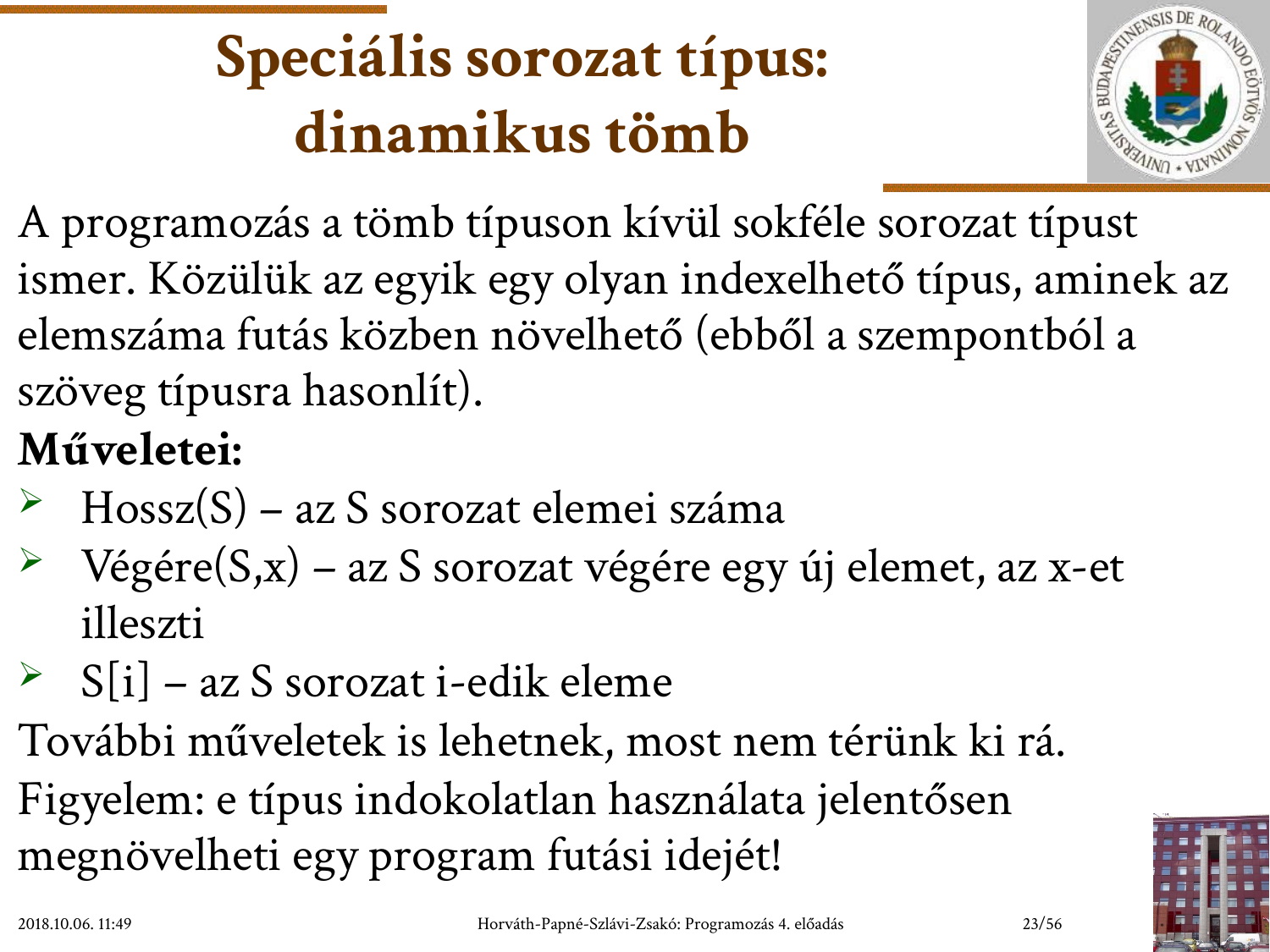

# Speciális sorozat típus: dinamikus tömb
A programozás a tömb típuson kívül sokféle sorozat típust ismer. Közülük az egyik egy olyan indexelhető típus, aminek az elemszáma futás közben növelhető (ebből a szempontból a szöveg típusra hasonlít).
Műveletei:
Hossz(S) – az S sorozat elemei száma
Végére(S,x) – az S sorozat végére egy új elemet, az x-et illeszti
S[i] – az S sorozat i-edik eleme
További műveletek is lehetnek, most nem térünk ki rá.
Figyelem: e típus indokolatlan használata jelentősen megnövelheti egy program futási idejét!
2018.10.06. 11:49
Horváth-Papné-Szlávi-Zsakó: Programozás 4. előadás
23/56